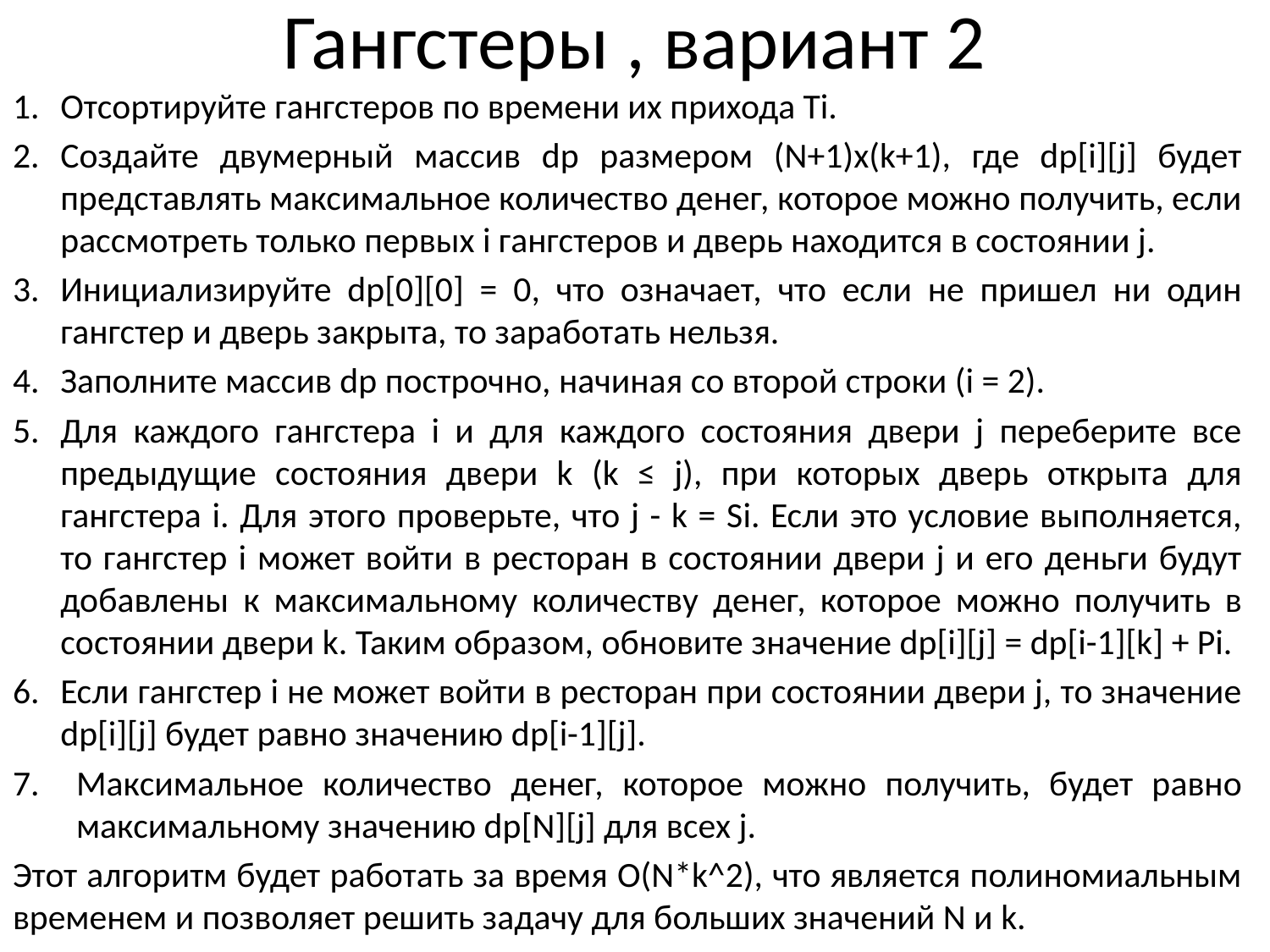

# Гангстеры , вариант 2
1.	Отсортируйте гангстеров по времени их прихода Ti.
2.	Создайте двумерный массив dp размером (N+1)x(k+1), где dp[i][j] будет представлять максимальное количество денег, которое можно получить, если рассмотреть только первых i гангстеров и дверь находится в состоянии j.
3.	Инициализируйте dp[0][0] = 0, что означает, что если не пришел ни один гангстер и дверь закрыта, то заработать нельзя.
4.	Заполните массив dp построчно, начиная со второй строки (i = 2).
5.	Для каждого гангстера i и для каждого состояния двери j переберите все предыдущие состояния двери k (k ≤ j), при которых дверь открыта для гангстера i. Для этого проверьте, что j - k = Si. Если это условие выполняется, то гангстер i может войти в ресторан в состоянии двери j и его деньги будут добавлены к максимальному количеству денег, которое можно получить в состоянии двери k. Таким образом, обновите значение dp[i][j] = dp[i-1][k] + Pi.
6.	Если гангстер i не может войти в ресторан при состоянии двери j, то значение dp[i][j] будет равно значению dp[i-1][j].
Максимальное количество денег, которое можно получить, будет равно максимальному значению dp[N][j] для всех j.
Этот алгоритм будет работать за время O(N*k^2), что является полиномиальным временем и позволяет решить задачу для больших значений N и k.